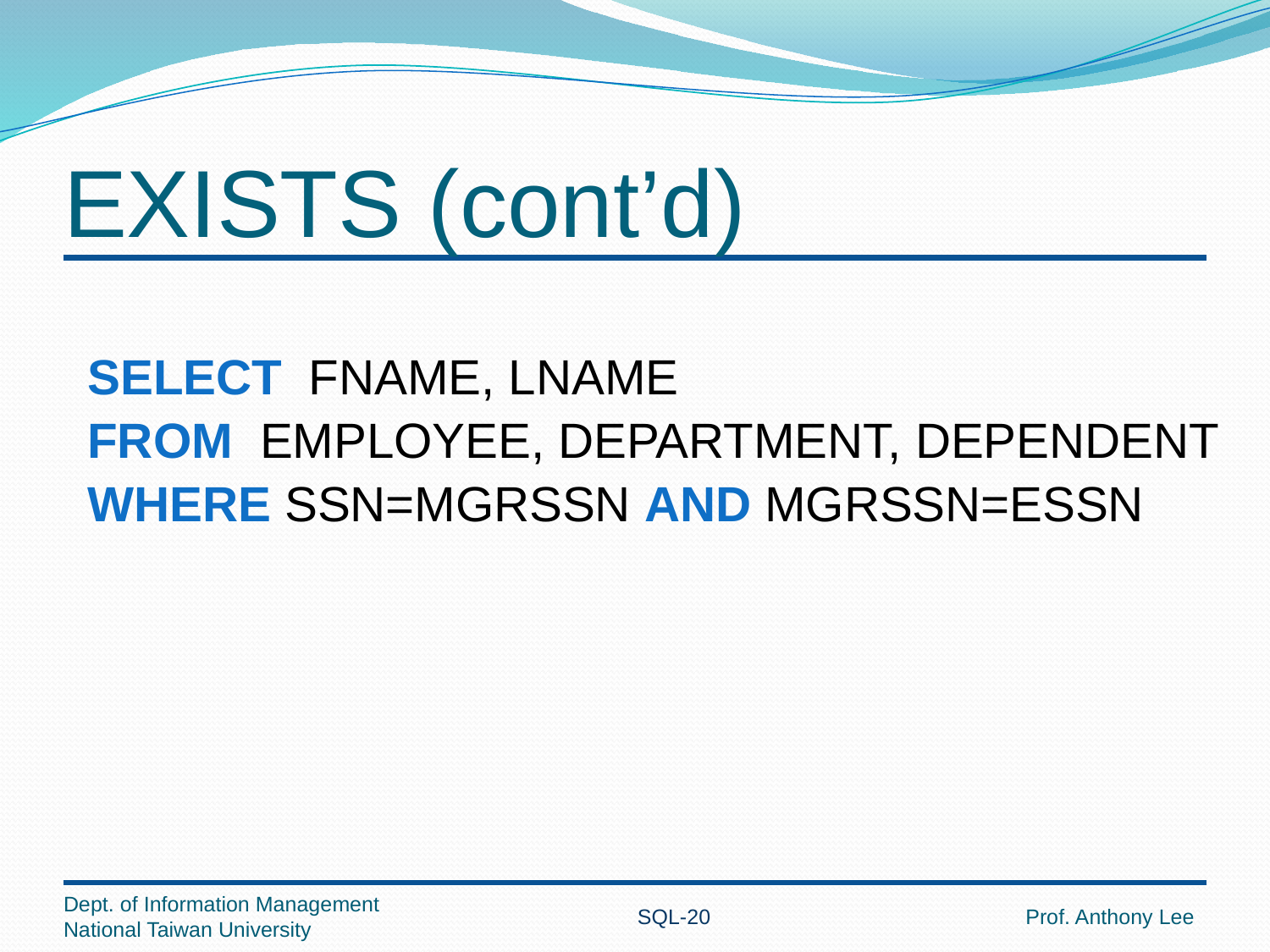

# EXISTS (cont’d)
SELECT  FNAME, LNAME
FROM  EMPLOYEE, DEPARTMENT, DEPENDENT
WHERE SSN=MGRSSN AND MGRSSN=ESSN